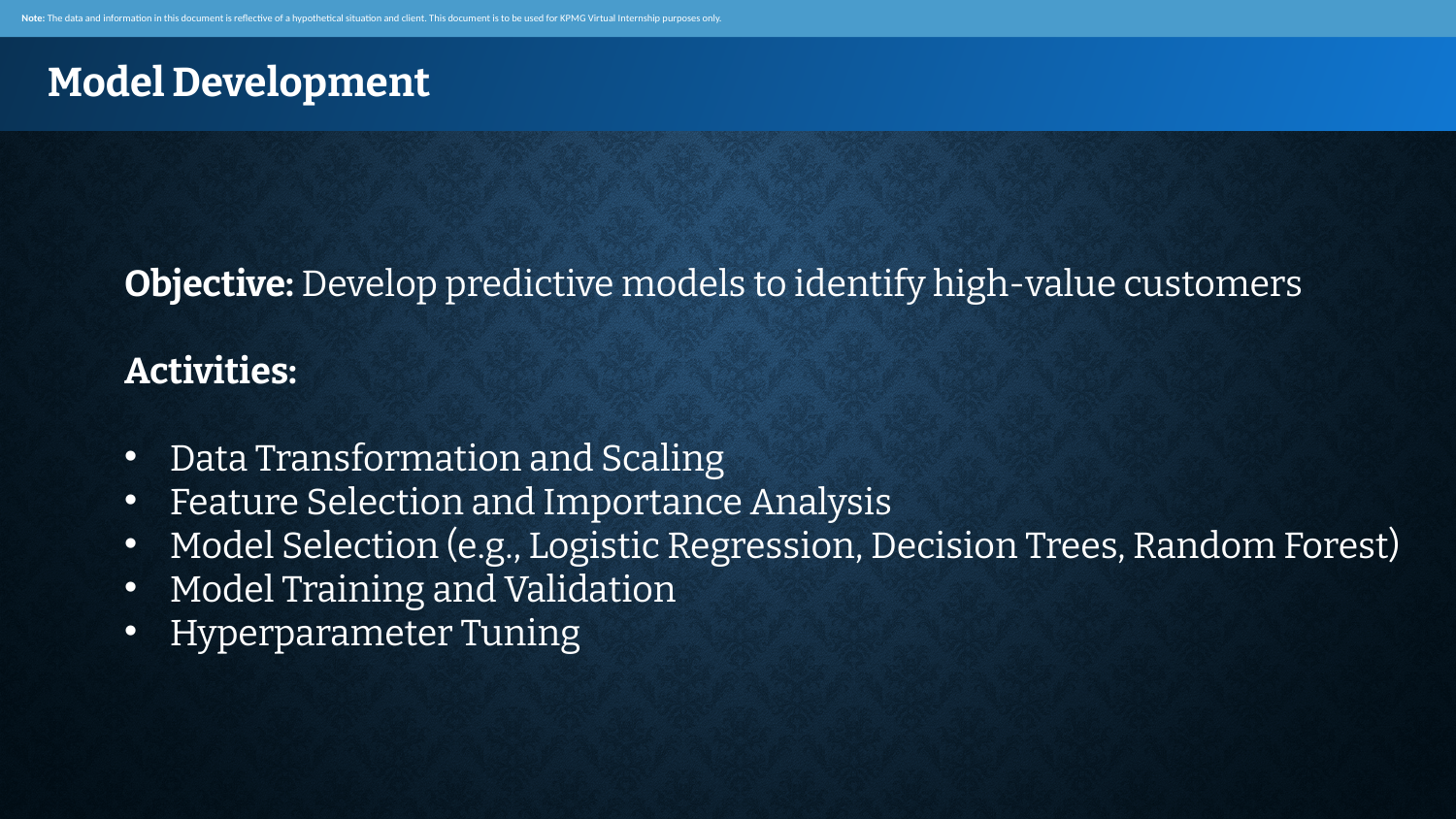

Note: The data and information in this document is reflective of a hypothetical situation and client. This document is to be used for KPMG Virtual Internship purposes only.
Model Development
Objective: Develop predictive models to identify high-value customers

Activities:

Data Transformation and Scaling
Feature Selection and Importance Analysis
Model Selection (e.g., Logistic Regression, Decision Trees, Random Forest)
Model Training and Validation
Hyperparameter Tuning